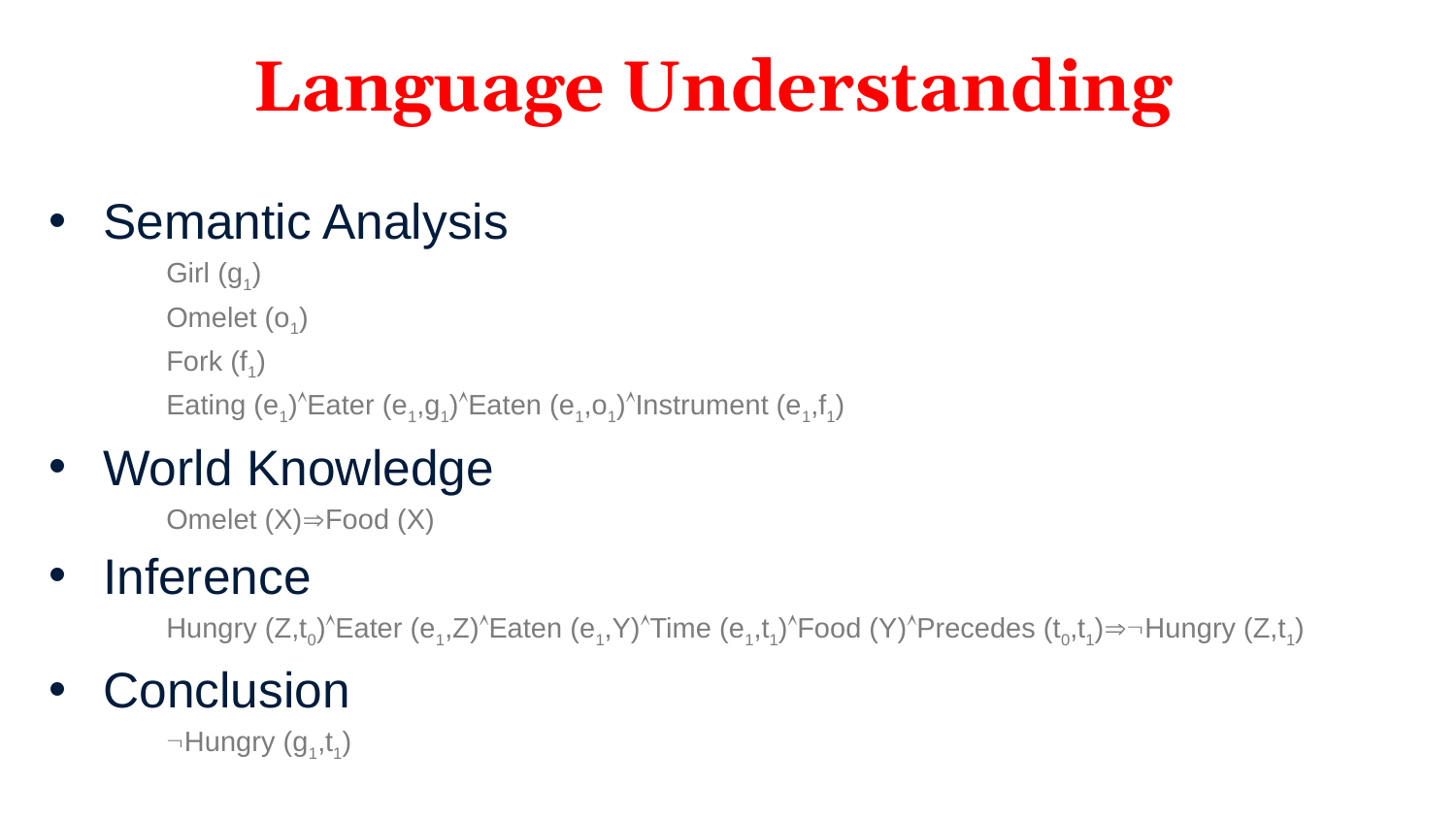

# Language Understanding
Semantic Analysis
Girl (g1)
Omelet (o1)
Fork (f1)
Eating (e1)∧Eater (e1,g1)∧Eaten (e1,o1)∧Instrument (e1,f1)
World Knowledge
Omelet (X)⇒Food (X)
Inference
Hungry (Z,t0)∧Eater (e1,Z)∧Eaten (e1,Y)∧Time (e1,t1)∧Food (Y)∧Precedes (t0,t1)⇒¬Hungry (Z,t1)
Conclusion
¬Hungry (g1,t1)